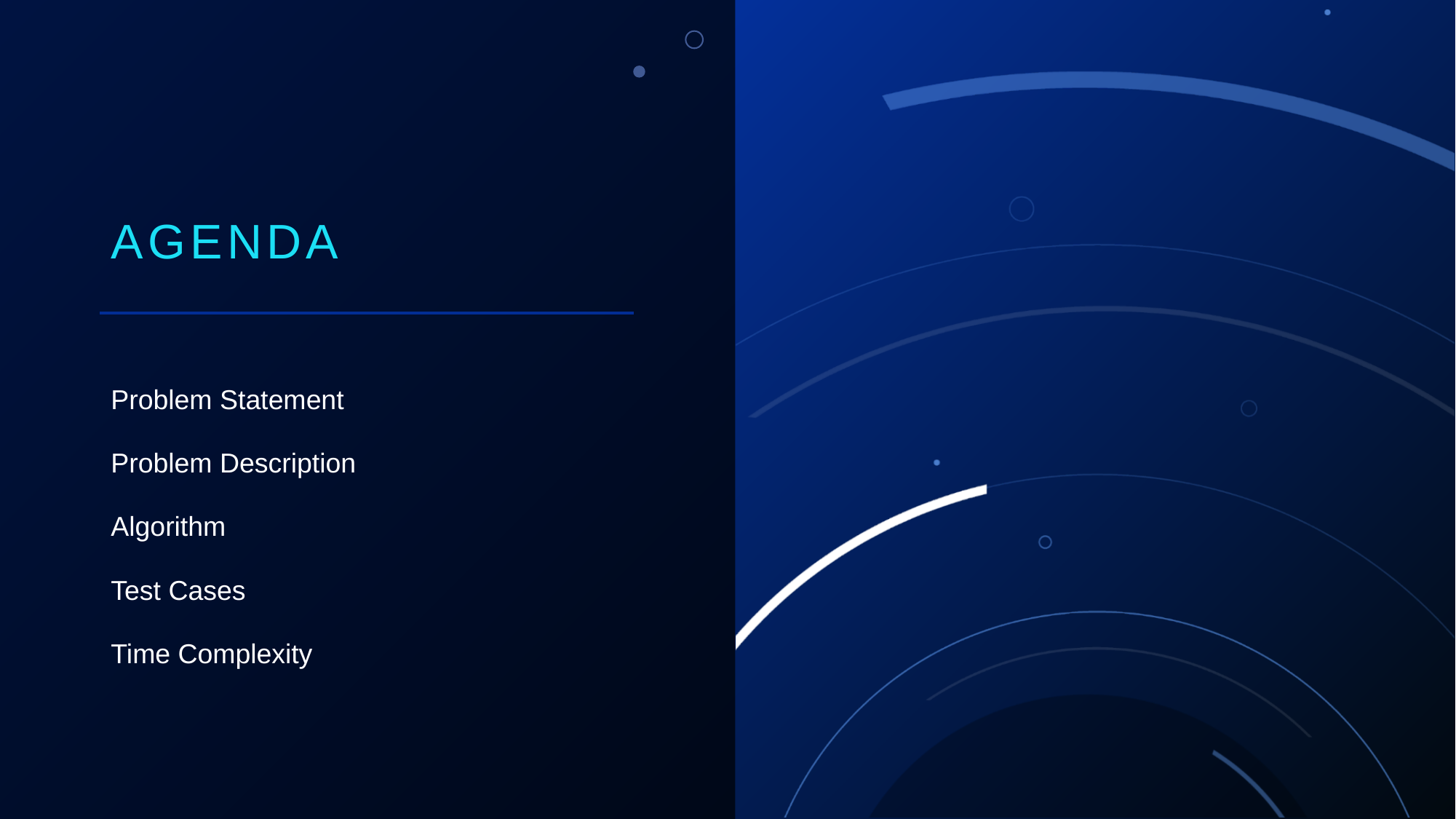

# Agenda
Problem Statement
Problem Description
Algorithm
Test Cases
Time Complexity